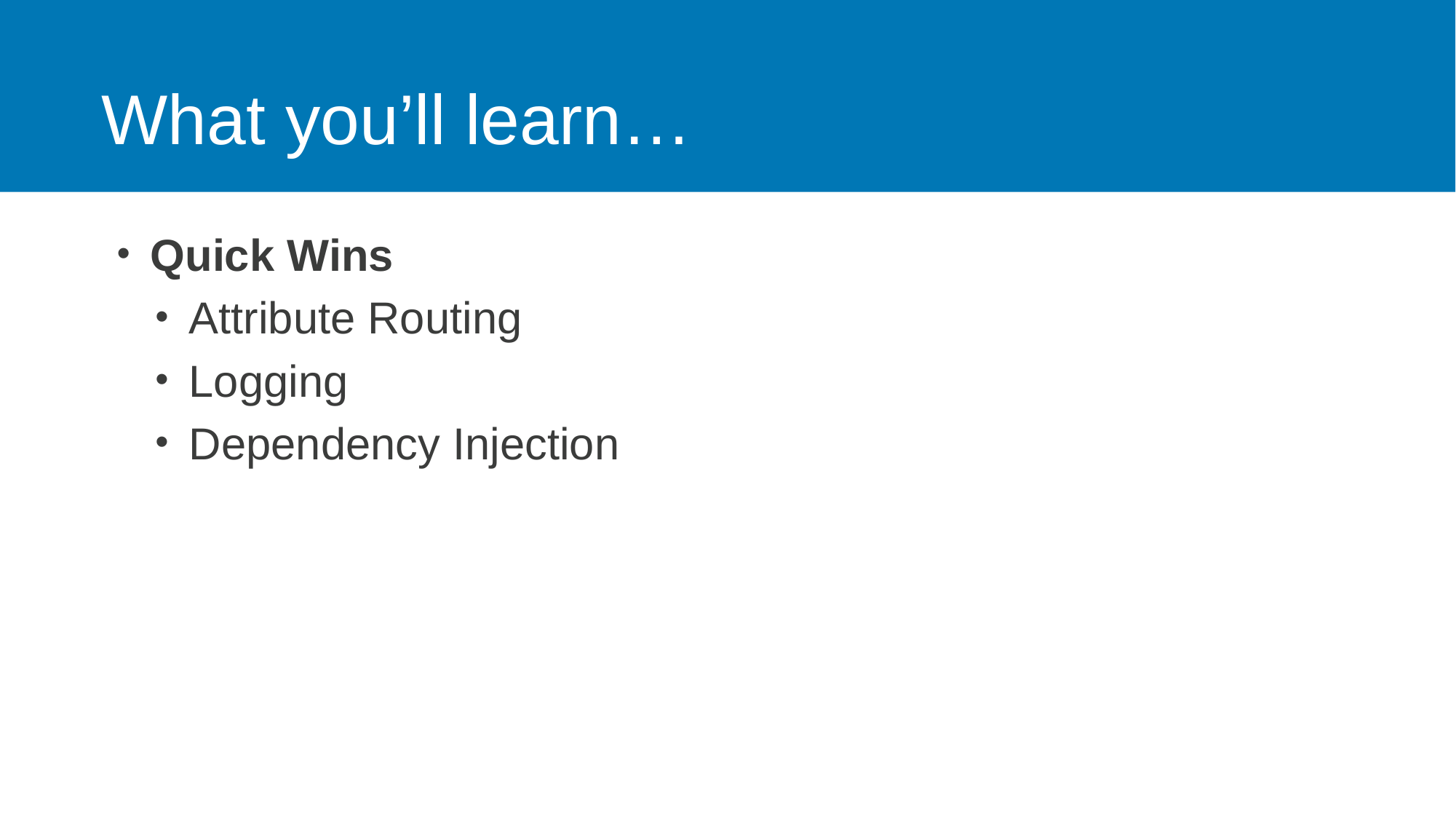

# What you’ll learn…
Quick Wins
Attribute Routing
Logging
Dependency Injection